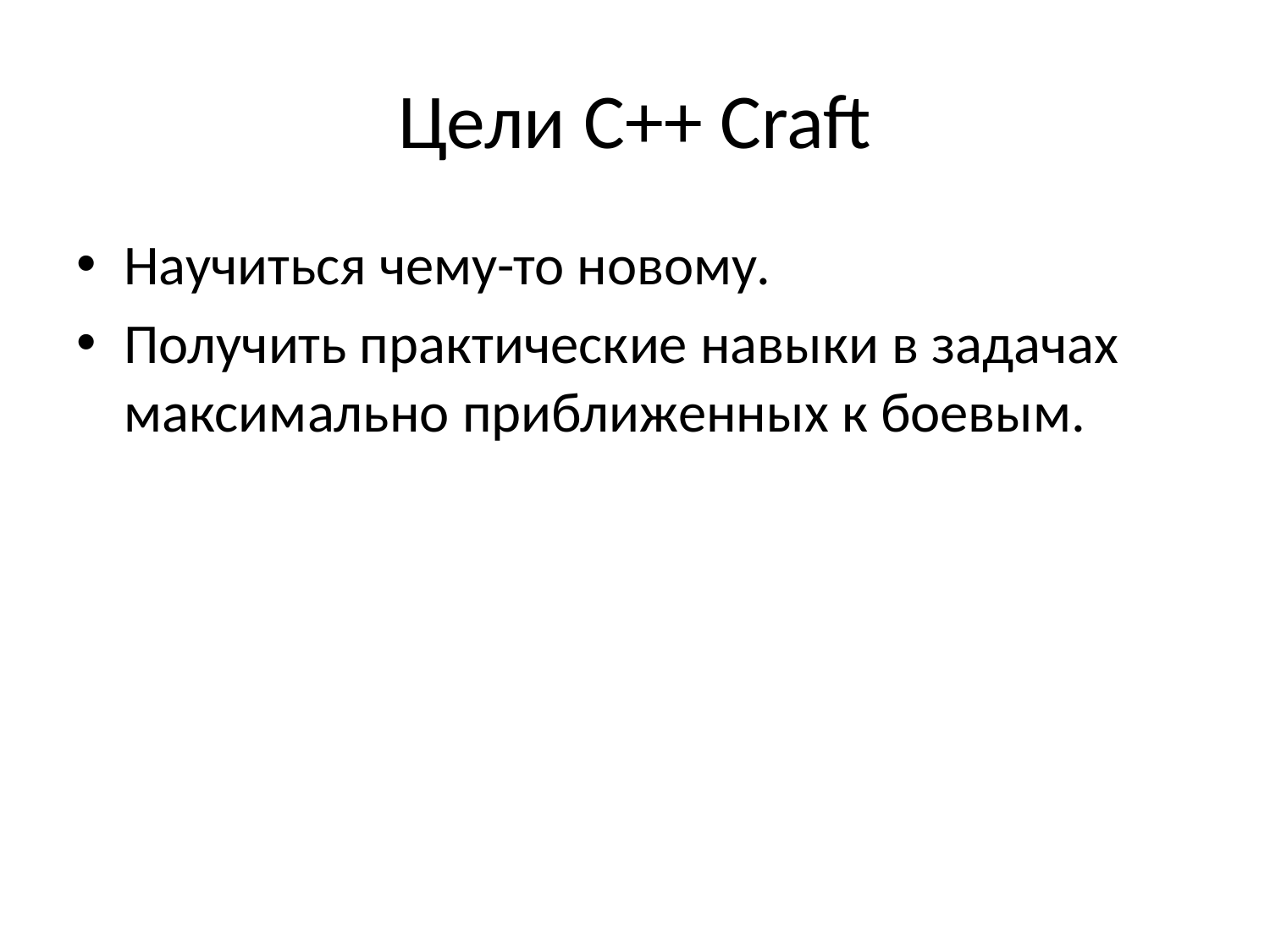

# Цели C++ Craft
Научиться чему-то новому.
Получить практические навыки в задачах максимально приближенных к боевым.